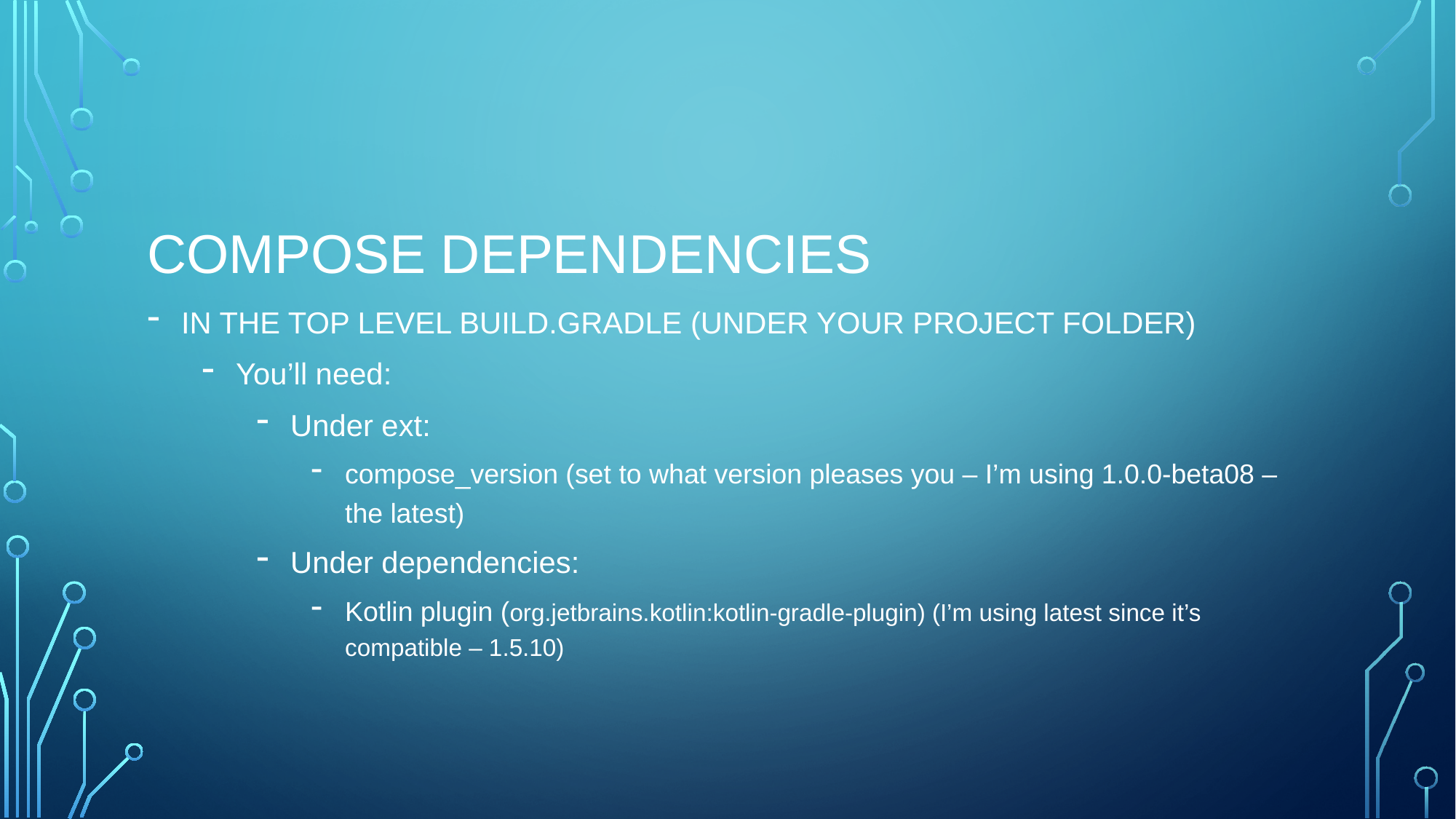

# Compose dependencies
In the top level build.gradle (under your project folder)
You’ll need:
Under ext:
compose_version (set to what version pleases you – I’m using 1.0.0-beta08 – the latest)
Under dependencies:
Kotlin plugin (org.jetbrains.kotlin:kotlin-gradle-plugin) (I’m using latest since it’s compatible – 1.5.10)